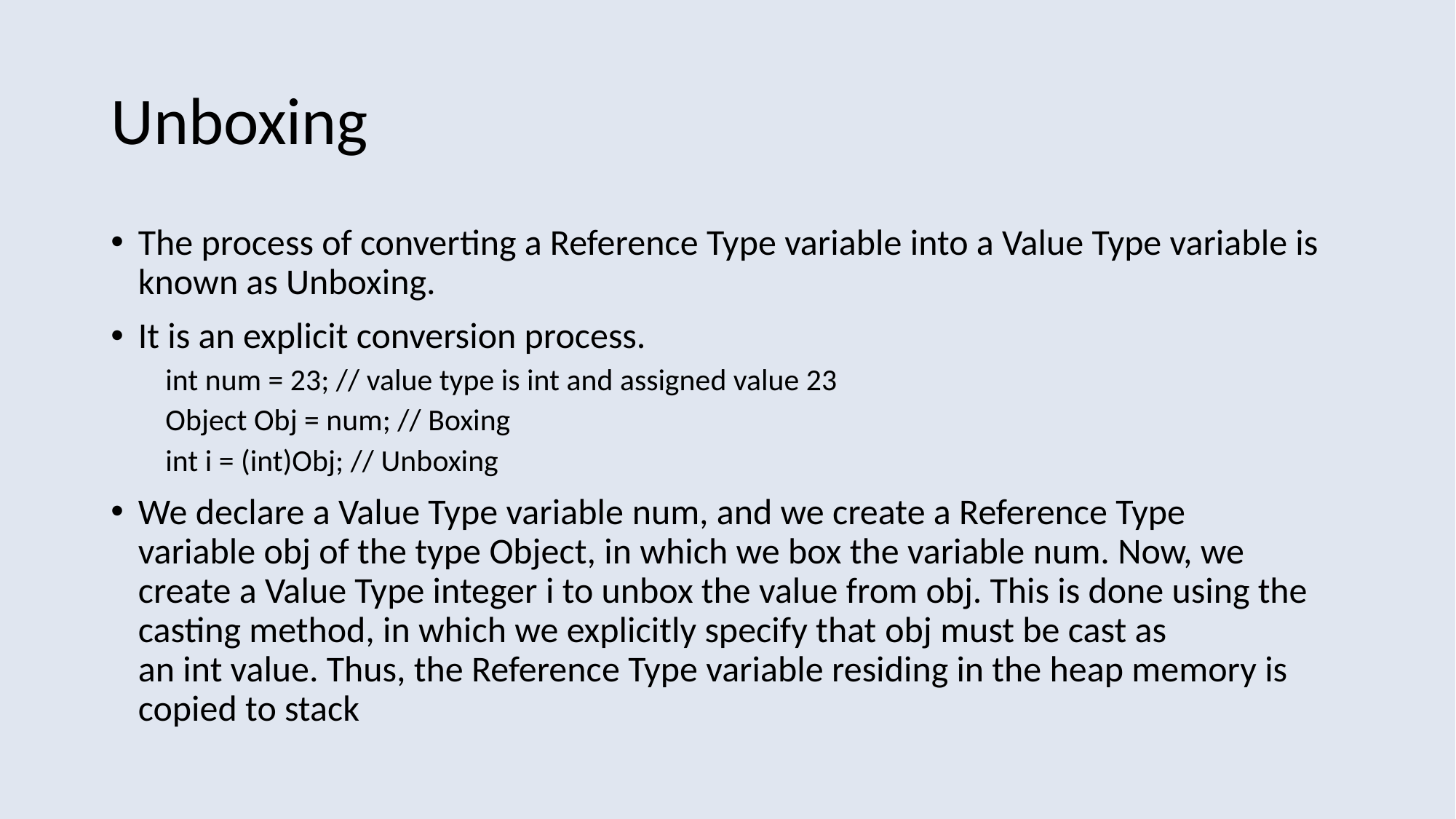

# Unboxing
The process of converting a Reference Type variable into a Value Type variable is known as Unboxing.
It is an explicit conversion process.
int num = 23; // value type is int and assigned value 23
Object Obj = num; // Boxing
int i = (int)Obj; // Unboxing
We declare a Value Type variable num, and we create a Reference Type variable obj of the type Object, in which we box the variable num. Now, we create a Value Type integer i to unbox the value from obj. This is done using the casting method, in which we explicitly specify that obj must be cast as an int value. Thus, the Reference Type variable residing in the heap memory is copied to stack